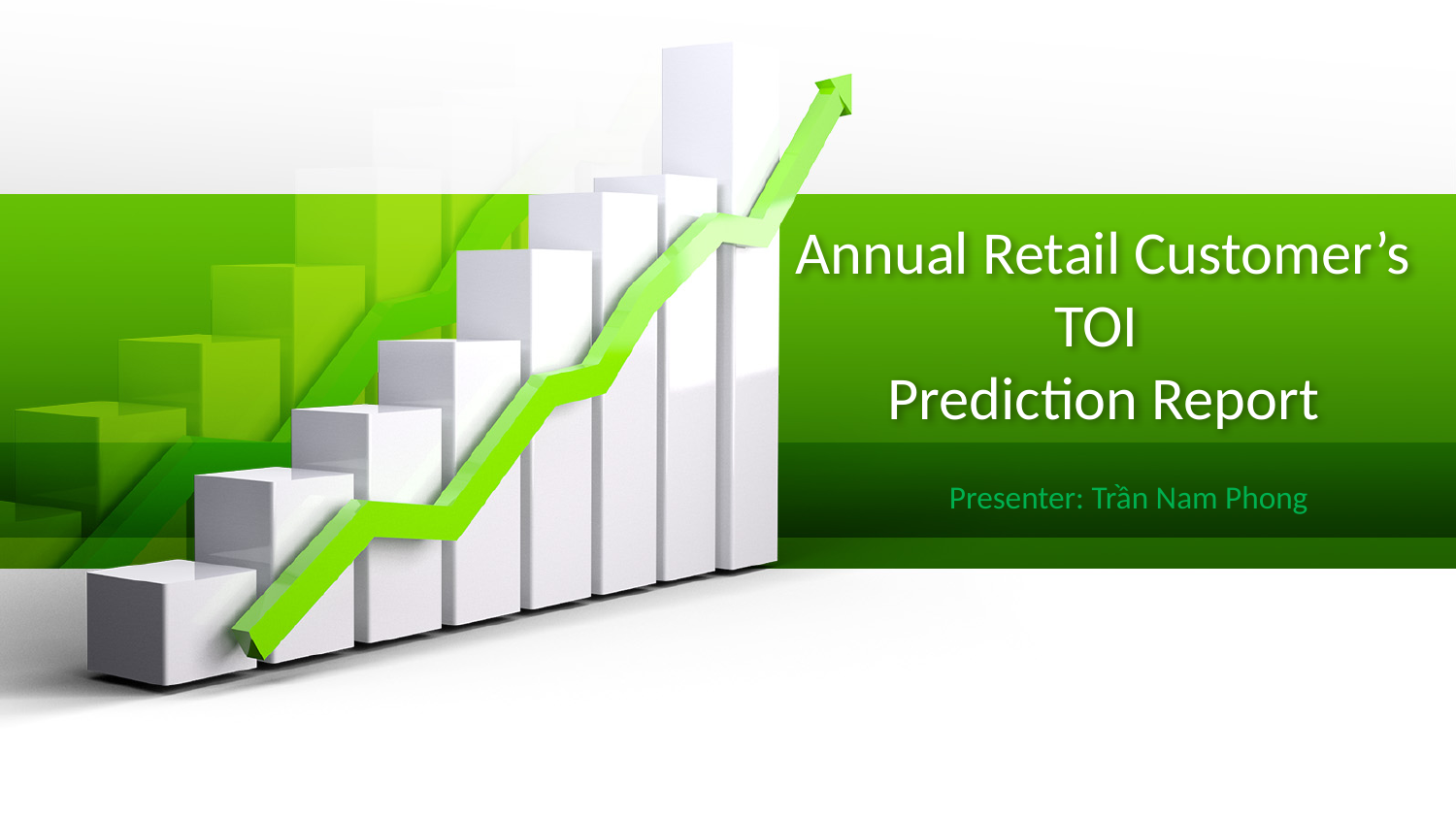

# Annual Retail Customer’s TOI Prediction Report
Presenter: Trần Nam Phong